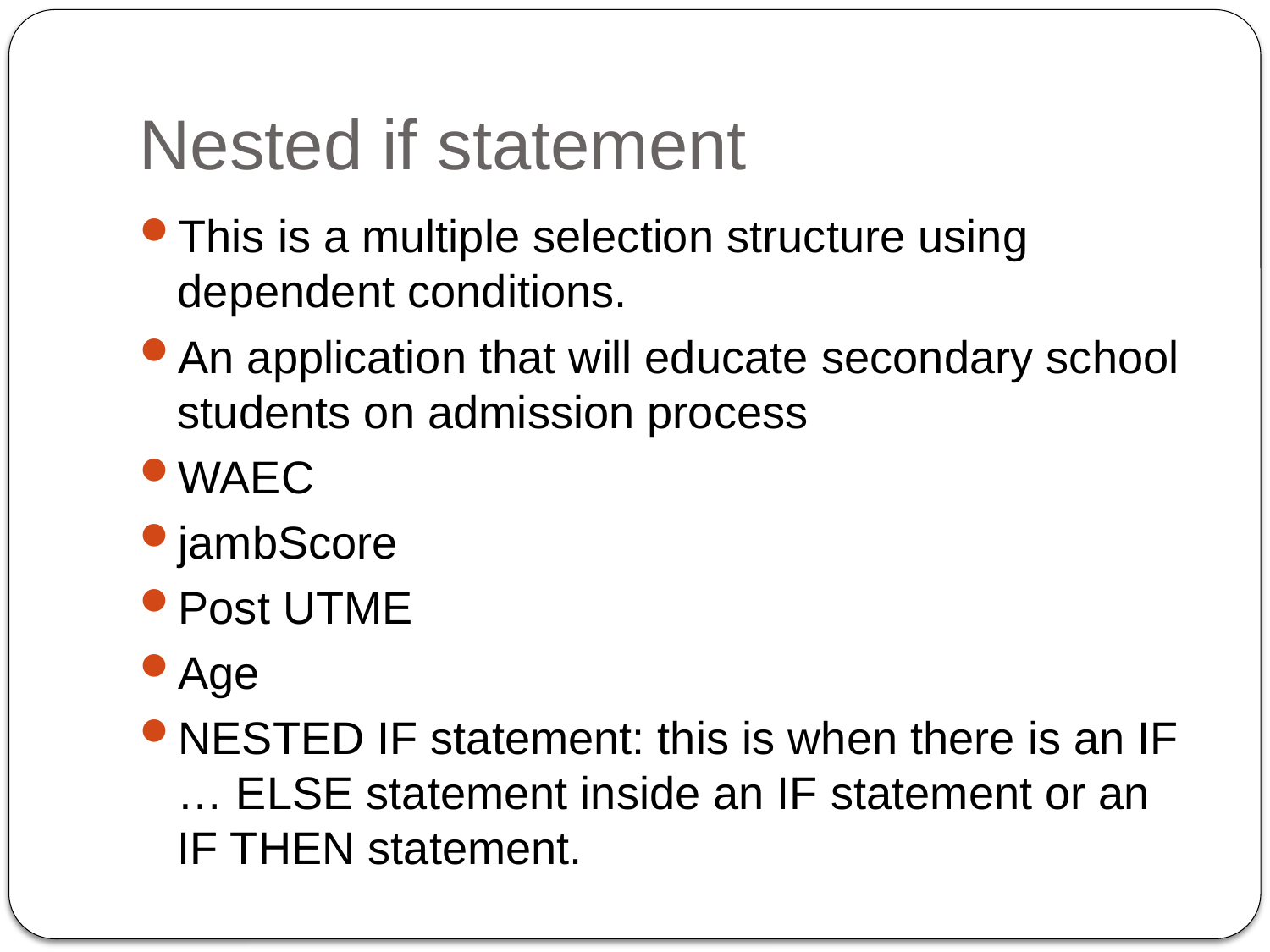

# Nested if statement
This is a multiple selection structure using dependent conditions.
An application that will educate secondary school students on admission process
WAEC
jambScore
Post UTME
Age
NESTED IF statement: this is when there is an IF … ELSE statement inside an IF statement or an IF THEN statement.